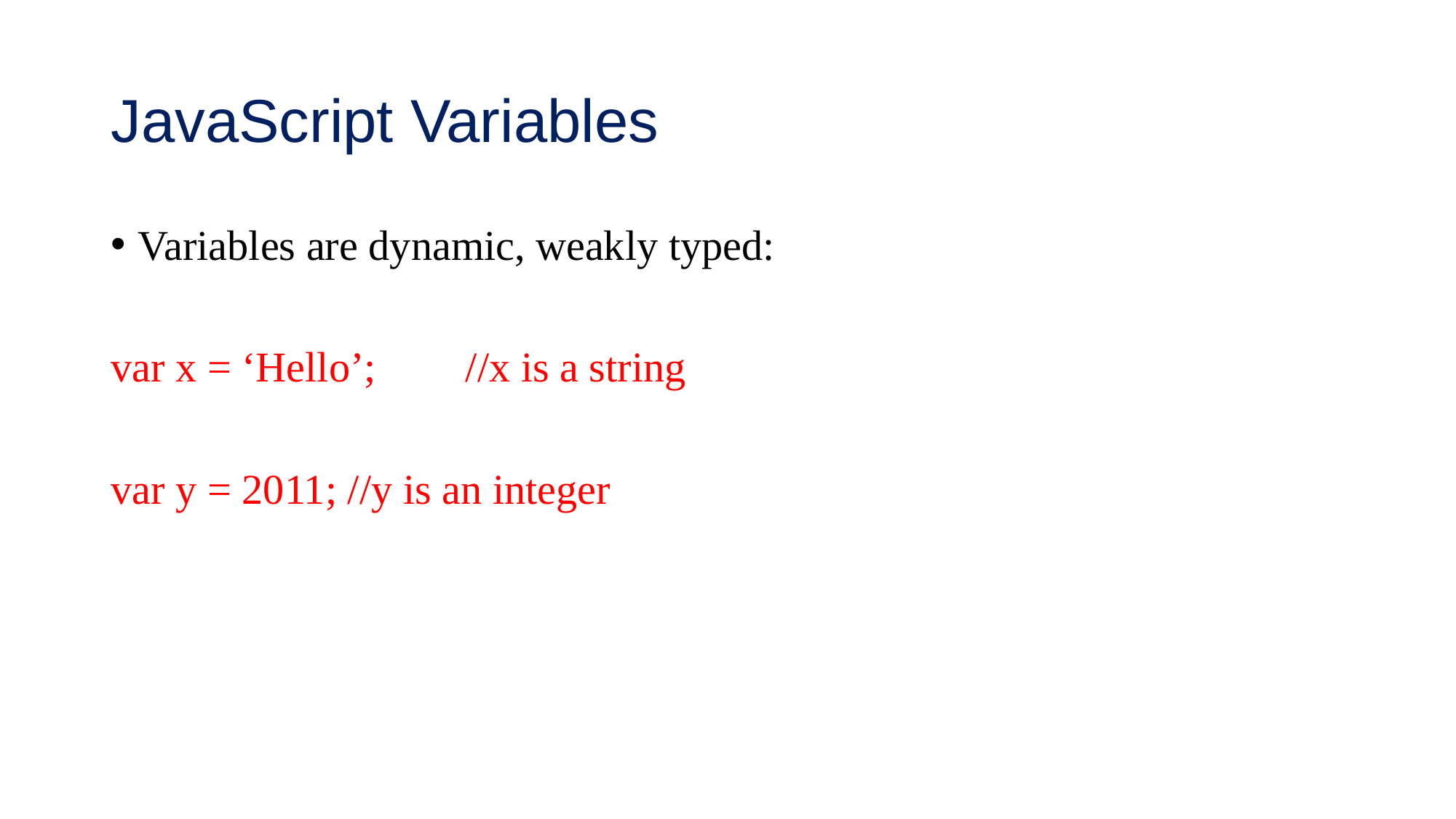

# JavaScript Variables
Variables are dynamic, weakly typed:

var x = ‘Hello’;	//x is a string

var y = 2011; //y is an integer